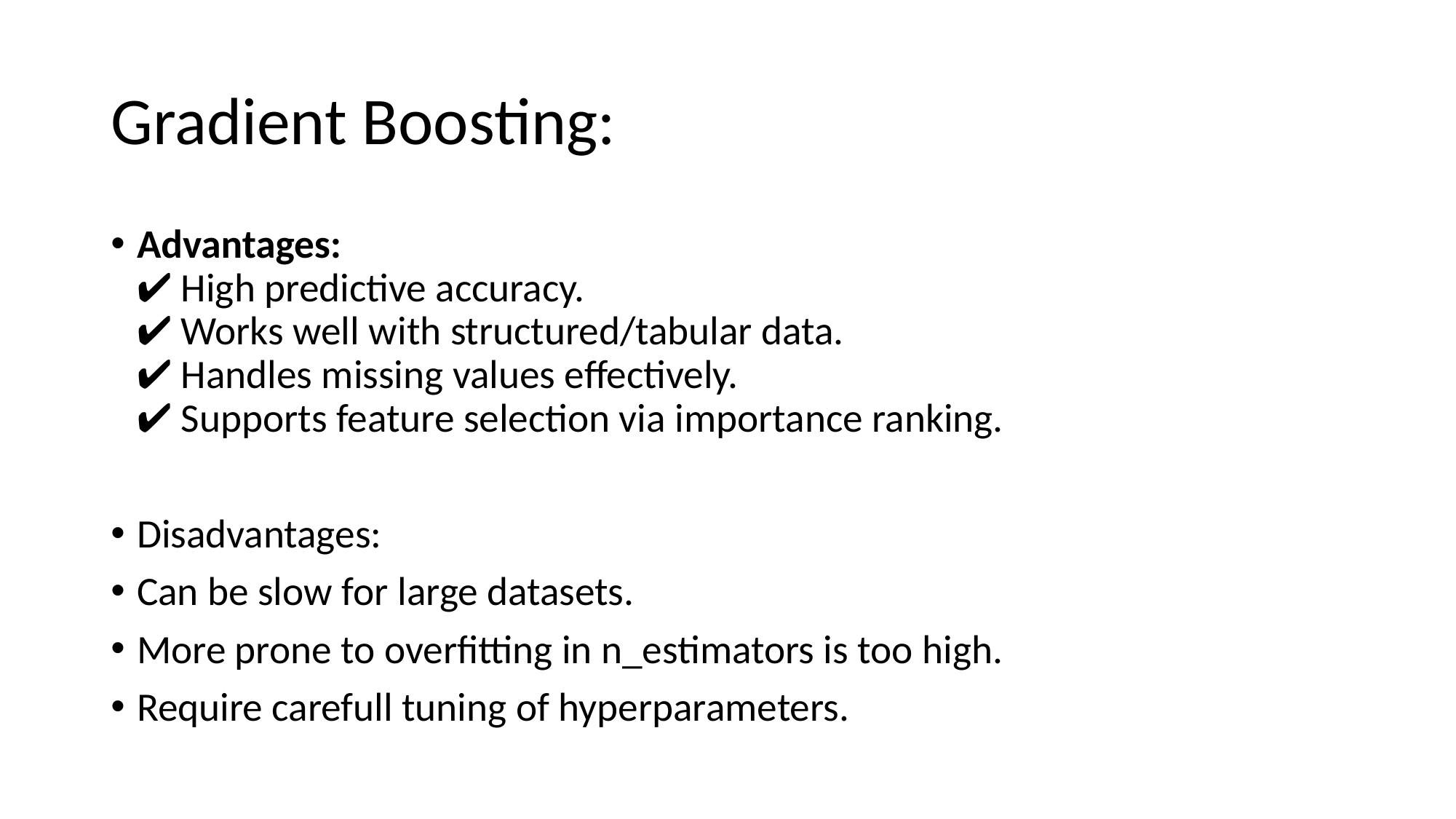

# Gradient Boosting:
Advantages:
✔ High predictive accuracy.
✔ Works well with structured/tabular data.
✔ Handles missing values effectively.
✔ Supports feature selection via importance ranking.

Disadvantages:
Can be slow for large datasets.
More prone to overfitting in n_estimators is too high.
Require carefull tuning of hyperparameters.